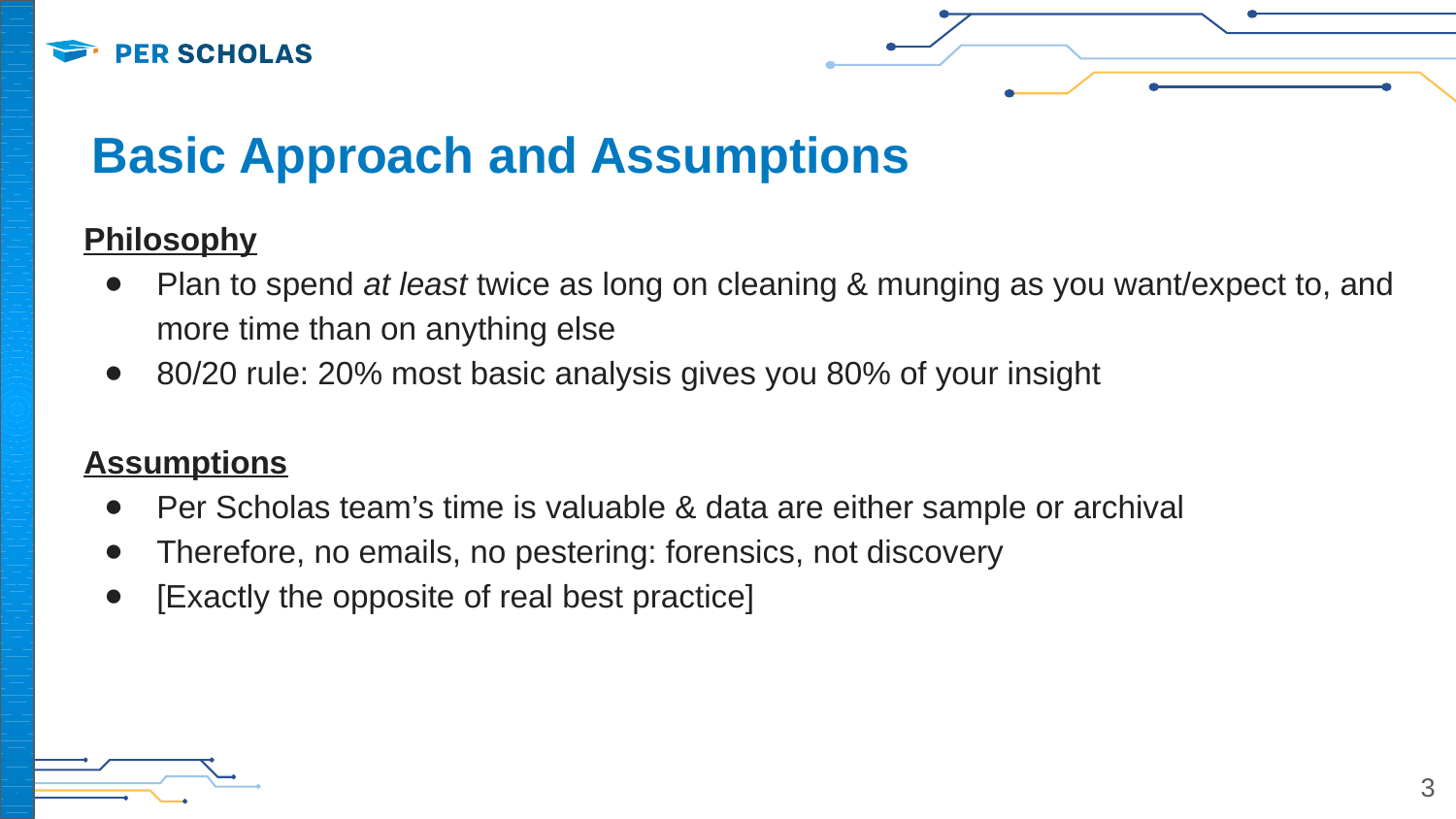

# Basic Approach and Assumptions
Philosophy
Plan to spend at least twice as long on cleaning & munging as you want/expect to, and more time than on anything else
80/20 rule: 20% most basic analysis gives you 80% of your insight
Assumptions
Per Scholas team’s time is valuable & data are either sample or archival
Therefore, no emails, no pestering: forensics, not discovery
[Exactly the opposite of real best practice]

3